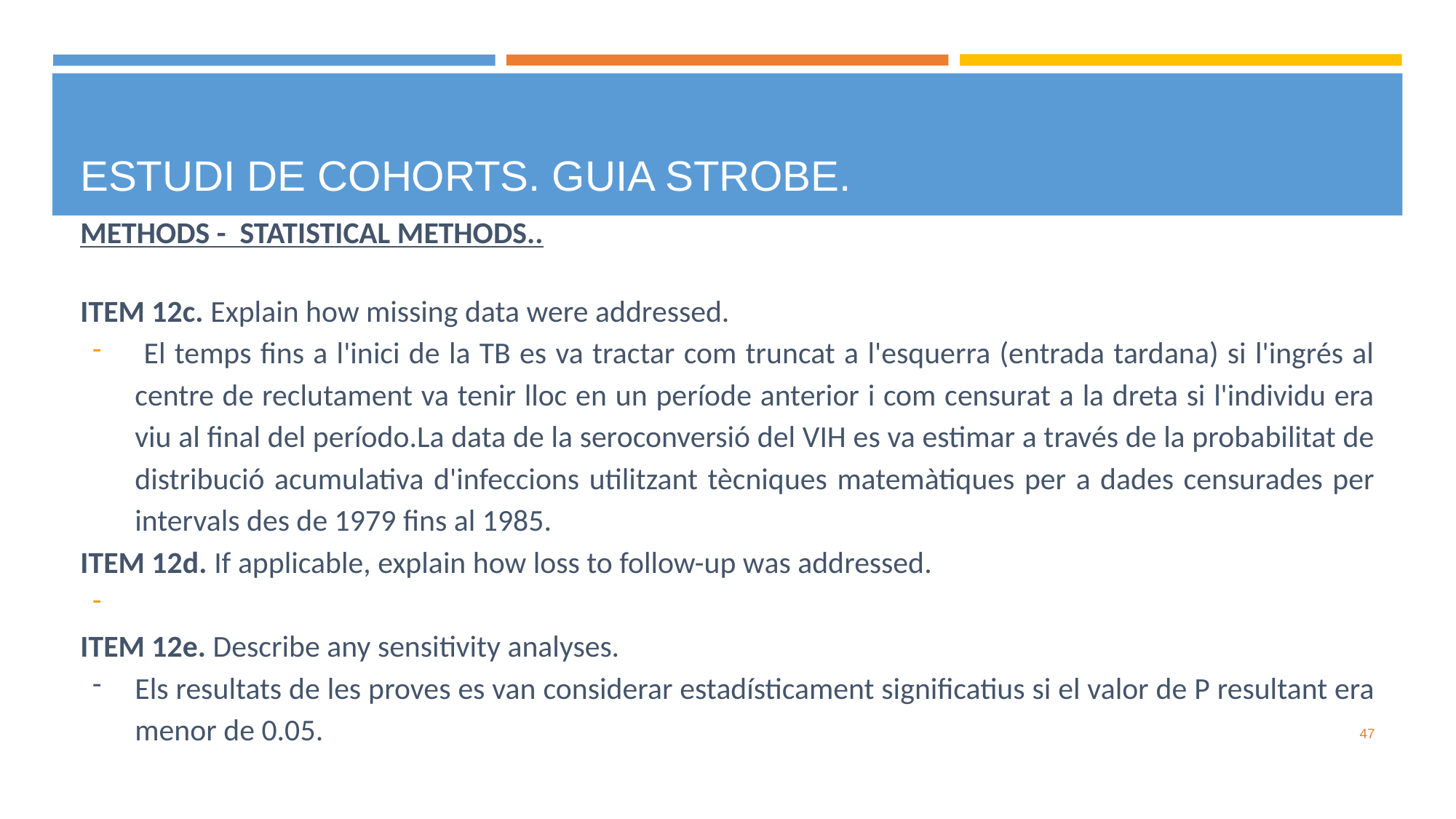

# ESTUDI DE COHORTS. GUIA STROBE.
METHODS -  STATISTICAL METHODS..

ITEM 12c. Explain how missing data were addressed.
 El temps fins a l'inici de la TB es va tractar com truncat a l'esquerra (entrada tardana) si l'ingrés al centre de reclutament va tenir lloc en un període anterior i com censurat a la dreta si l'individu era viu al final del período.La data de la seroconversió del VIH es va estimar a través de la probabilitat de distribució acumulativa d'infeccions utilitzant tècniques matemàtiques per a dades censurades per intervals des de 1979 fins al 1985.
ITEM 12d. If applicable, explain how loss to follow-up was addressed.

ITEM 12e. Describe any sensitivity analyses.
Els resultats de les proves es van considerar estadísticament significatius si el valor de P resultant era menor de 0.05.
47